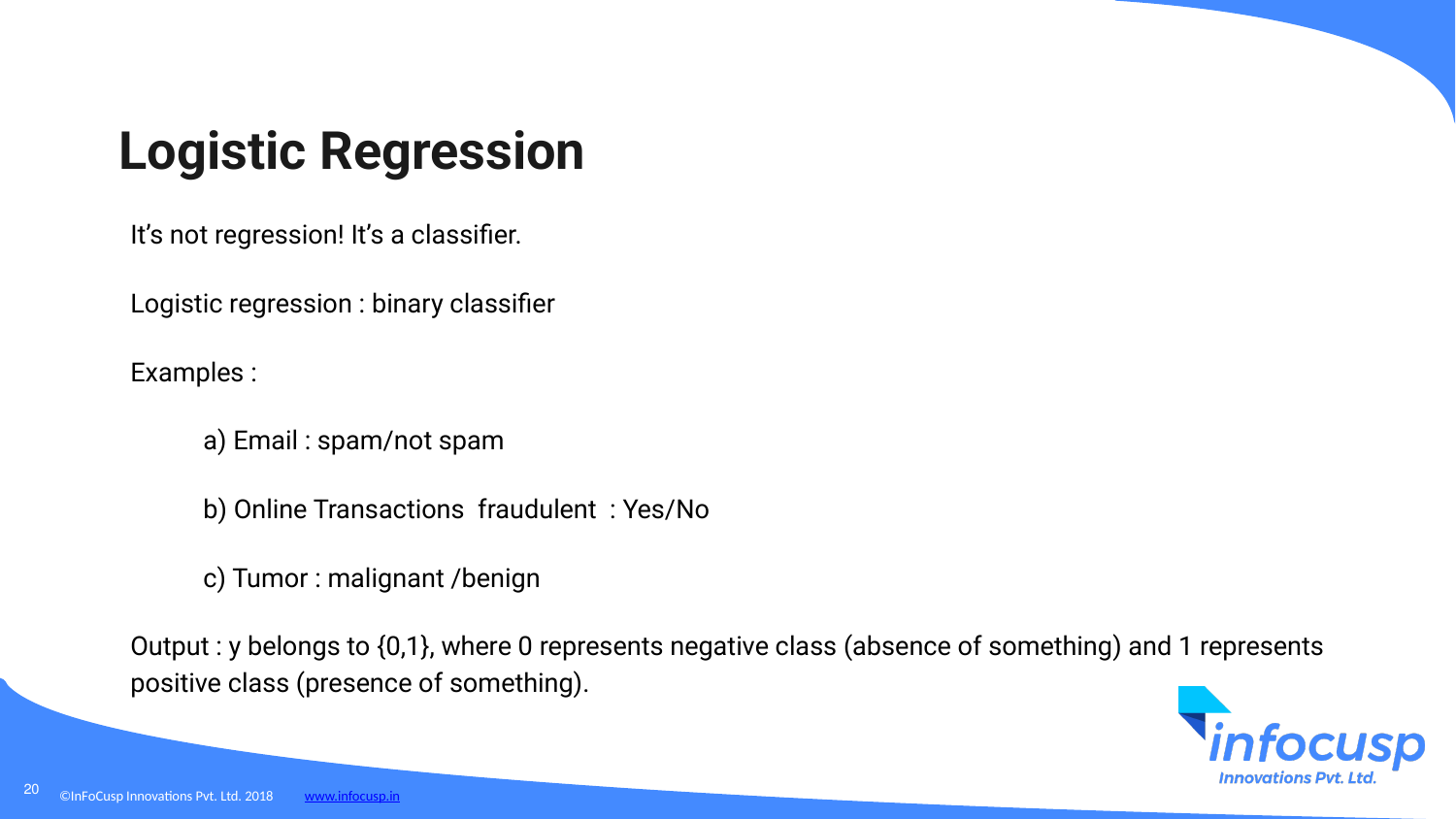

Logistic Regression
It’s not regression! It’s a classifier.
Logistic regression : binary classifier
Examples :
a) Email : spam/not spam
b) Online Transactions  fraudulent  : Yes/No
c) Tumor : malignant /benign
Output : y belongs to {0,1}, where 0 represents negative class (absence of something) and 1 represents positive class (presence of something).
20